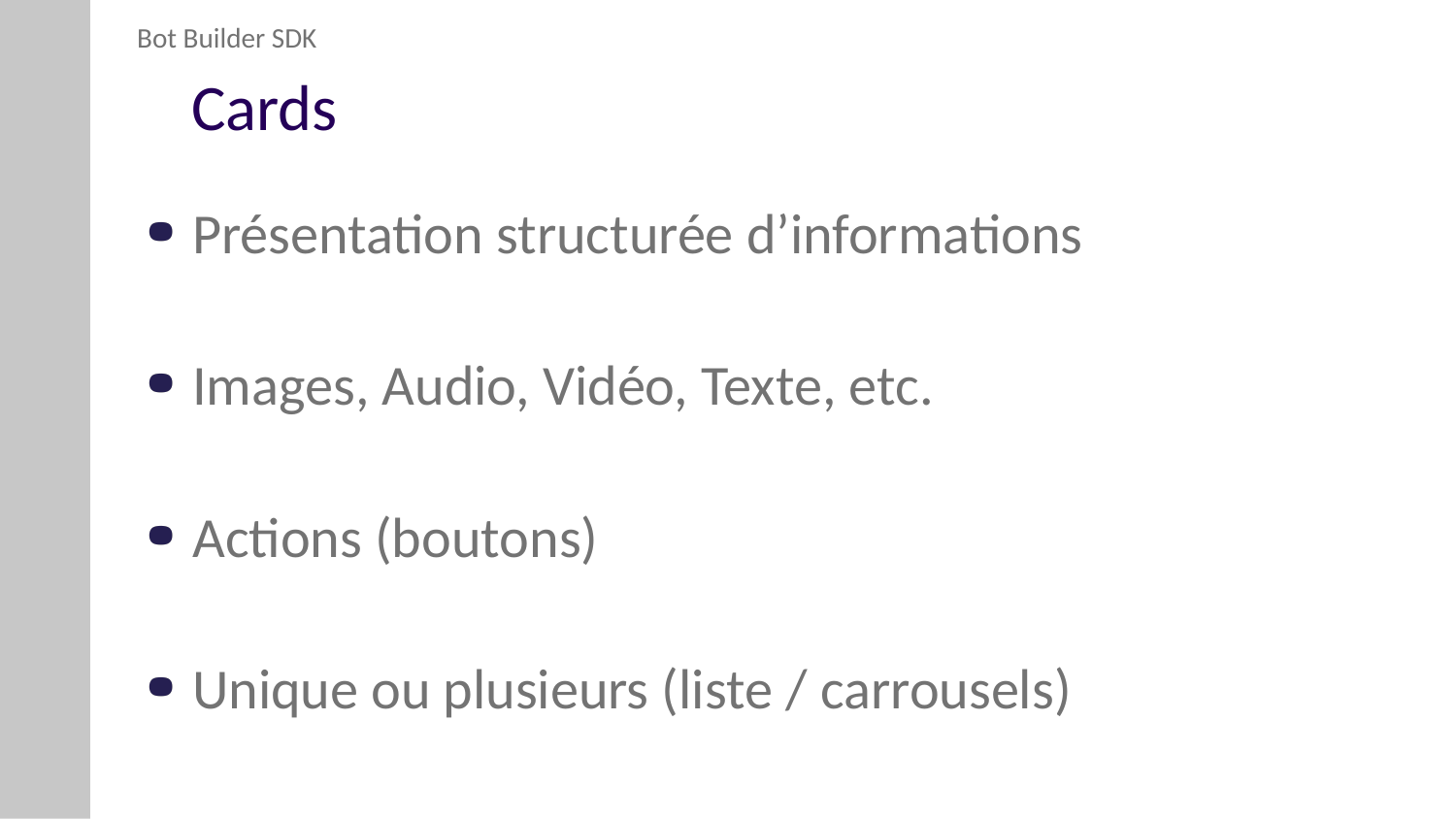

Bot Builder SDK
# Cards
Présentation structurée d’informations

Images, Audio, Vidéo, Texte, etc.

Actions (boutons)

Unique ou plusieurs (liste / carrousels)